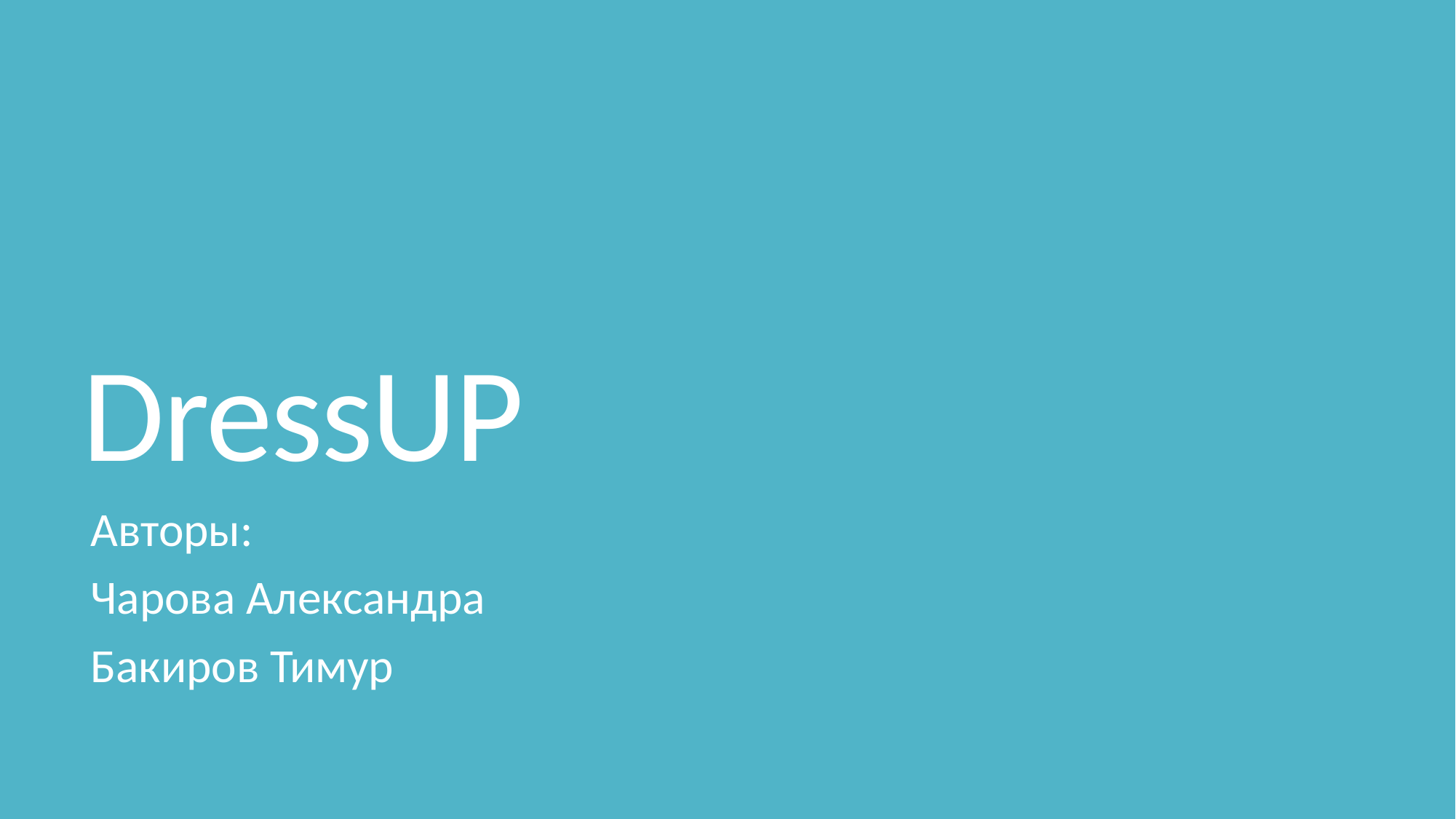

# DressUP
Авторы:
Чарова Александра
Бакиров Тимур